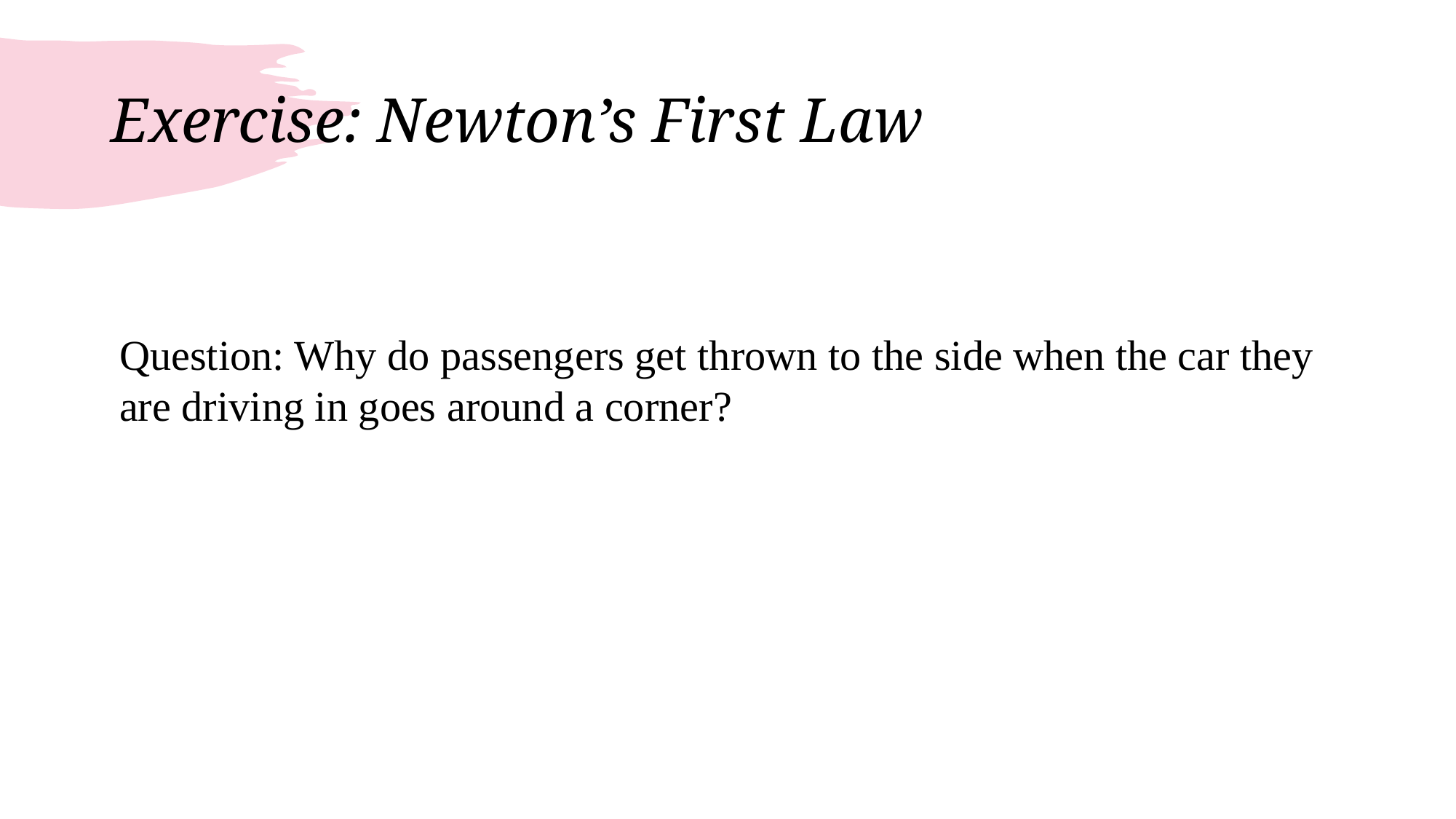

# Exercise: Newton’s First Law
Question: Why do passengers get thrown to the side when the car they are driving in goes around a corner?